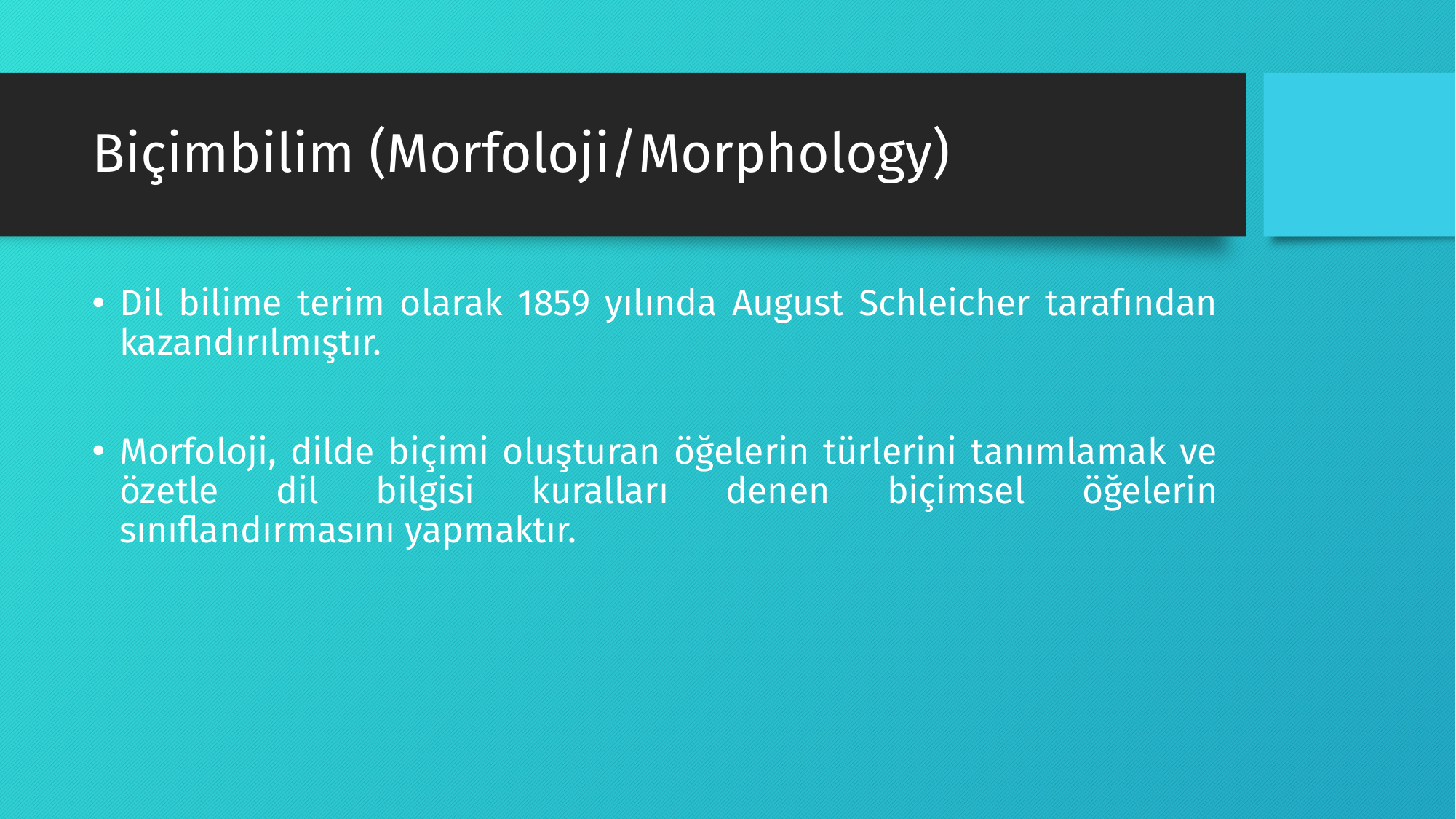

# Biçimbilim (Morfoloji/Morphology)
Dil bilime terim olarak 1859 yılında August Schleicher tarafından kazandırılmıştır.

Morfoloji, dilde biçimi oluşturan öğelerin türlerini tanımlamak ve özetle dil bilgisi kuralları denen biçimsel öğelerin sınıflandırmasını yapmaktır.